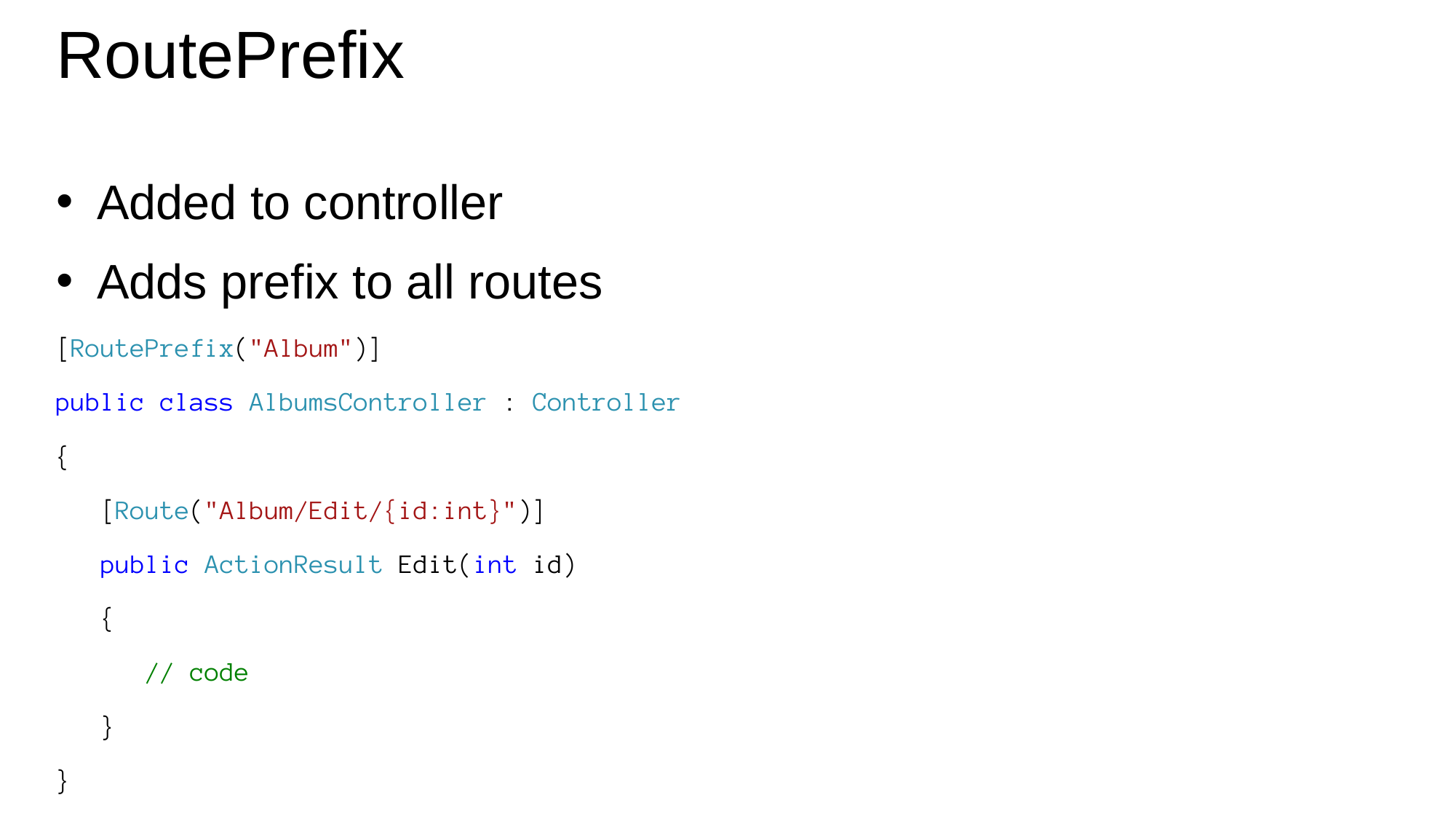

# RoutePrefix
Added to controller
Adds prefix to all routes
[RoutePrefix("Album")]
public class AlbumsController : Controller
{
   [Route("Album/Edit/{id:int}")]
   public ActionResult Edit(int id)
   {
      // code
   }
}